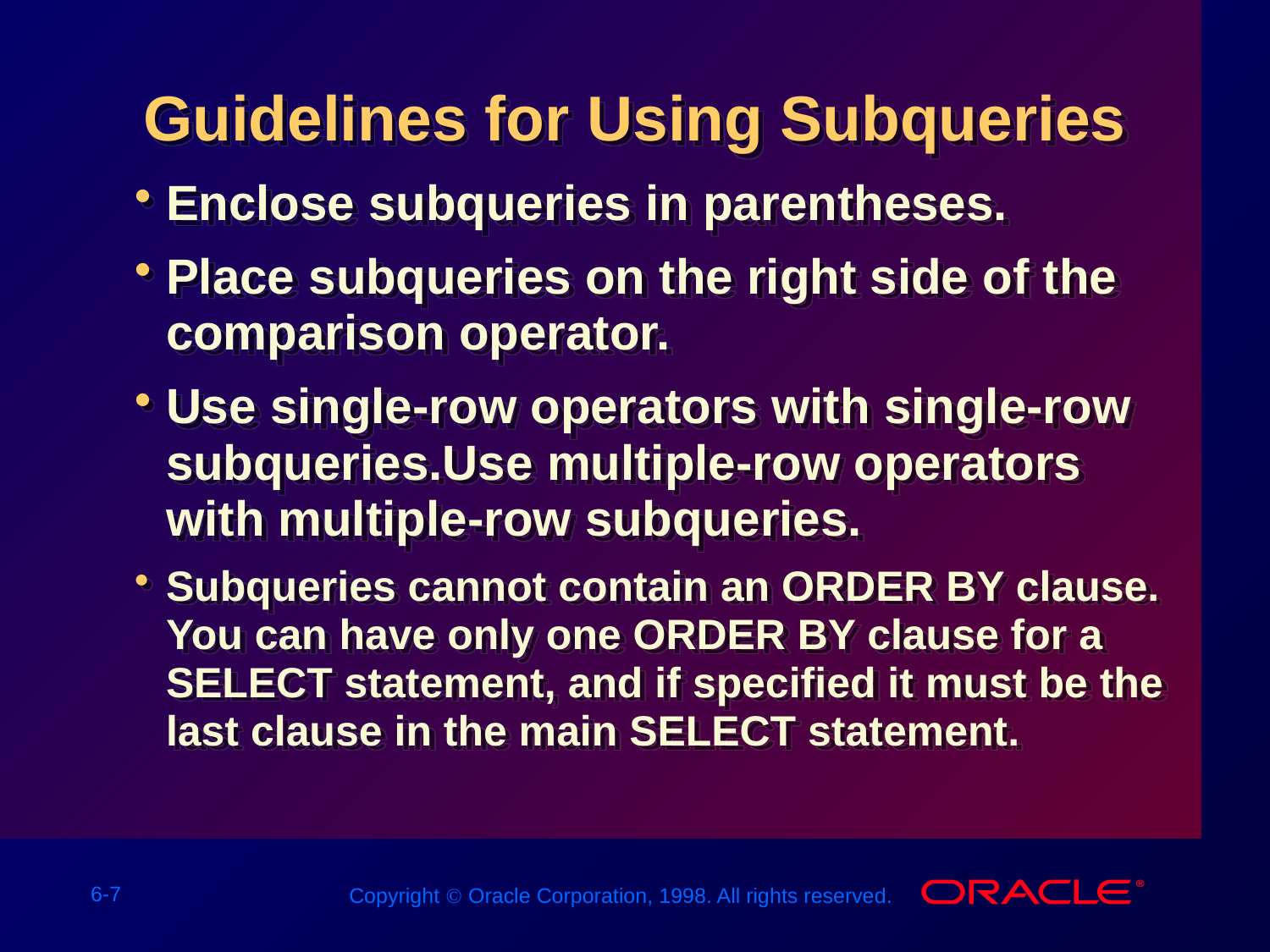

# Guidelines for Using Subqueries
Enclose subqueries in parentheses.
Place subqueries on the right side of the comparison operator.
Use single-row operators with single-row subqueries.Use multiple-row operators with multiple-row subqueries.
Subqueries cannot contain an ORDER BY clause. You can have only one ORDER BY clause for a SELECT statement, and if specified it must be the last clause in the main SELECT statement.